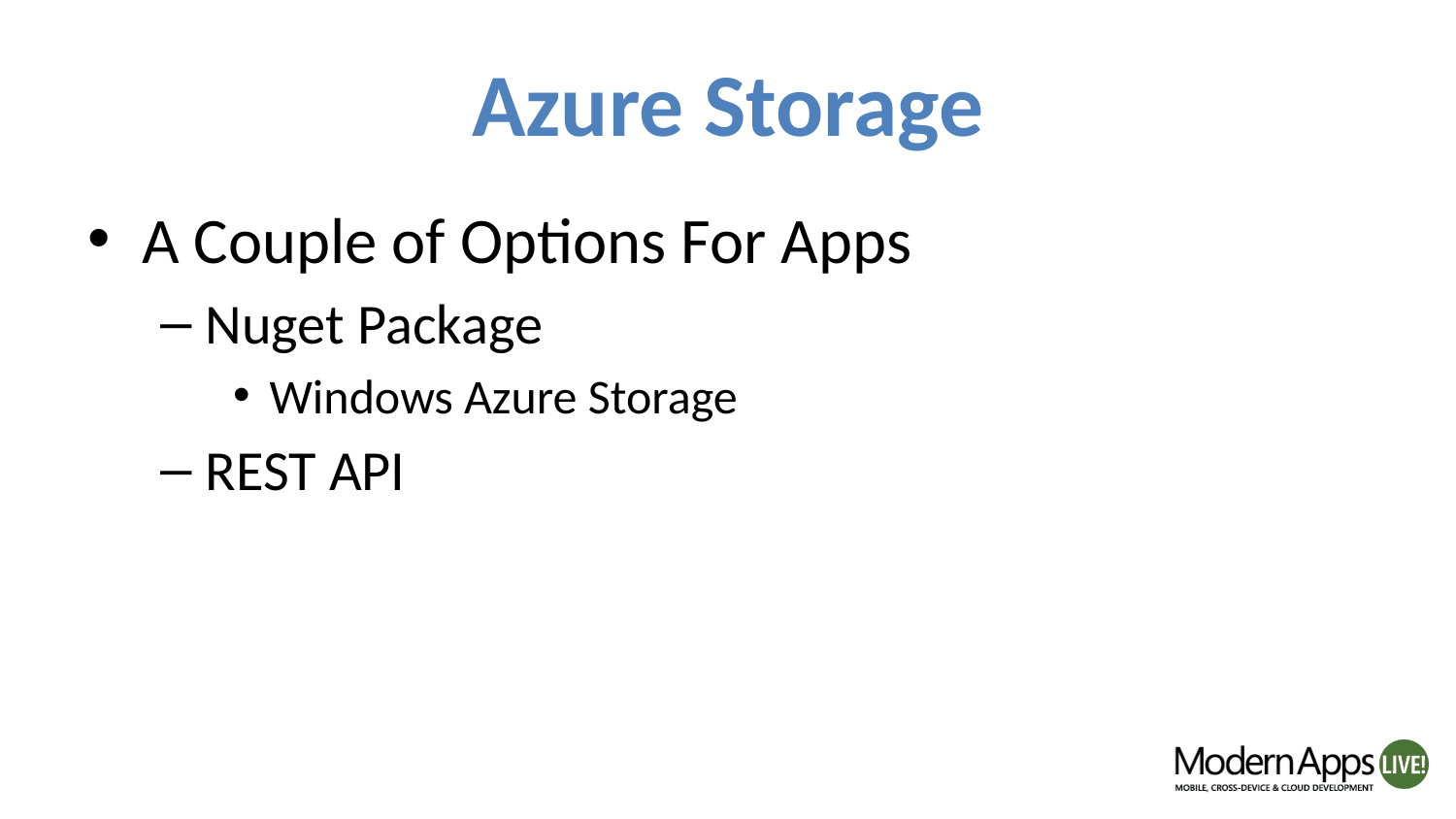

# Azure Storage
A Couple of Options For Apps
Nuget Package
Windows Azure Storage
REST API